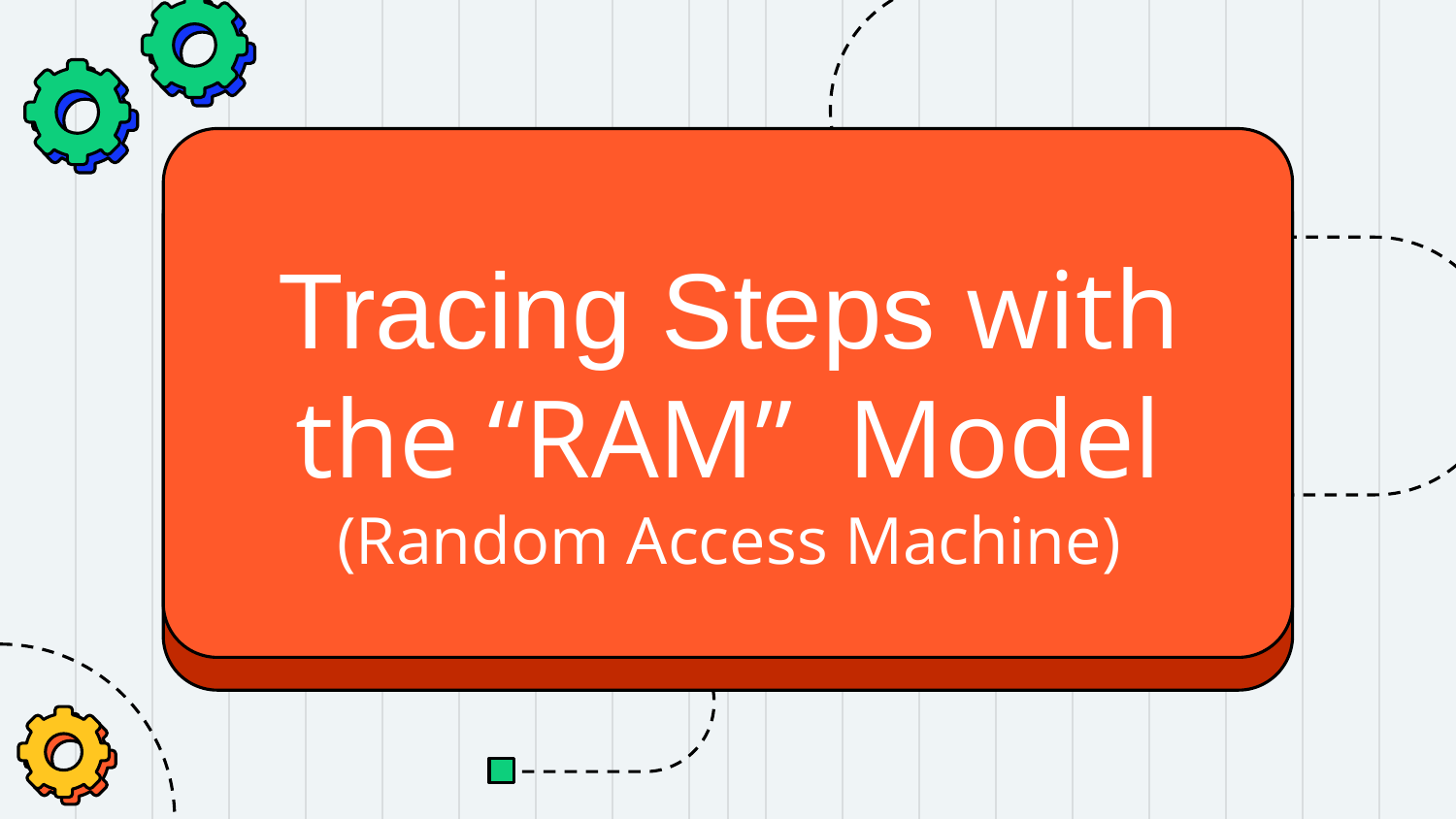

# Tracing Steps with the “RAM”  Model
(Random Access Machine)